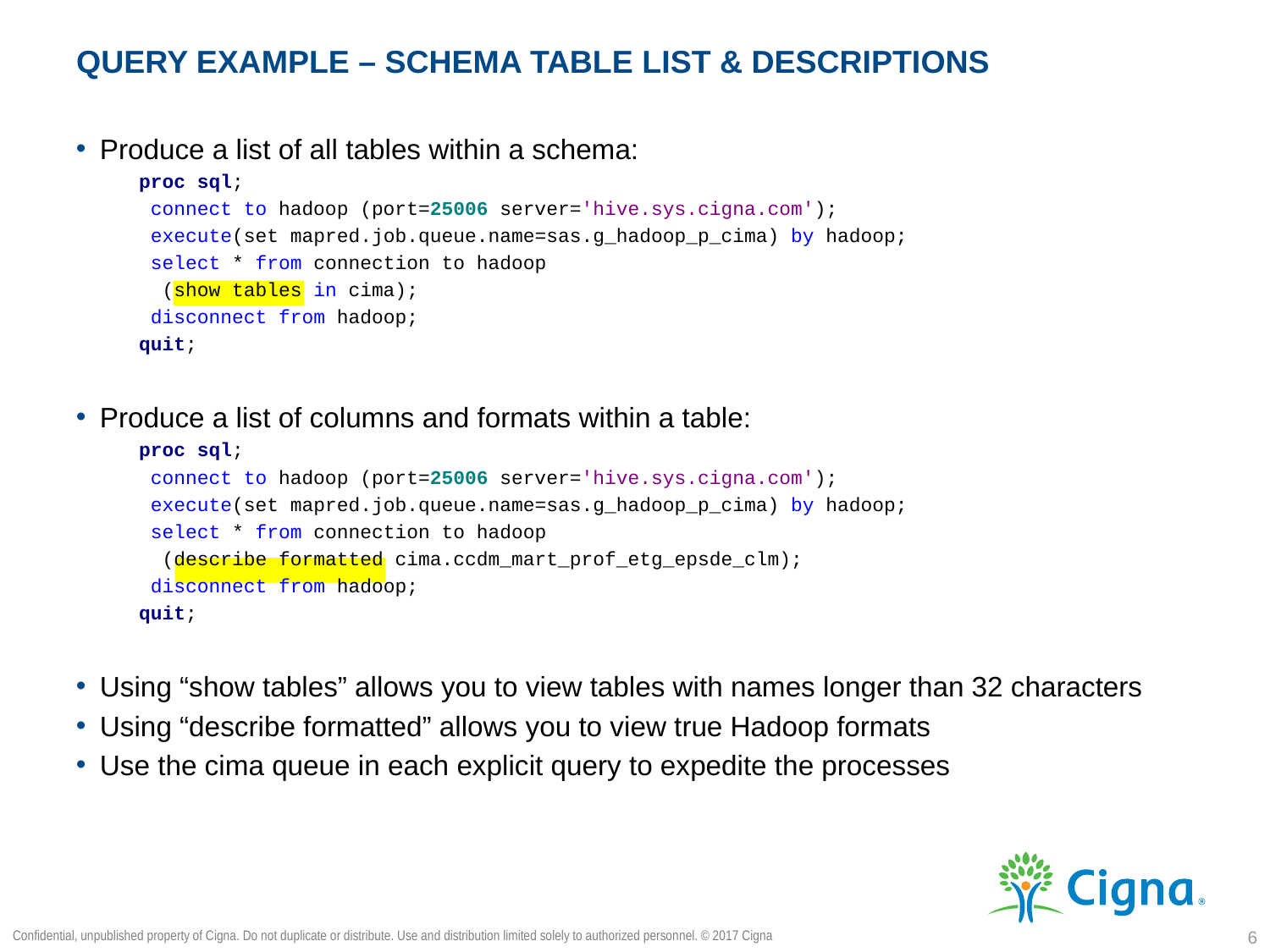

# Query Example – Schema Table List & Descriptions
Produce a list of all tables within a schema:
proc sql;
 connect to hadoop (port=25006 server='hive.sys.cigna.com');
 execute(set mapred.job.queue.name=sas.g_hadoop_p_cima) by hadoop;
 select * from connection to hadoop
  (show tables in cima);
 disconnect from hadoop;
quit;

Produce a list of columns and formats within a table:
proc sql;
 connect to hadoop (port=25006 server='hive.sys.cigna.com');
 execute(set mapred.job.queue.name=sas.g_hadoop_p_cima) by hadoop;
 select * from connection to hadoop
  (describe formatted cima.ccdm_mart_prof_etg_epsde_clm);
 disconnect from hadoop;
quit;

Using “show tables” allows you to view tables with names longer than 32 characters
Using “describe formatted” allows you to view true Hadoop formats
Use the cima queue in each explicit query to expedite the processes

Confidential, unpublished property of Cigna. Do not duplicate or distribute. Use and distribution limited solely to authorized personnel. © 2017 Cigna
6